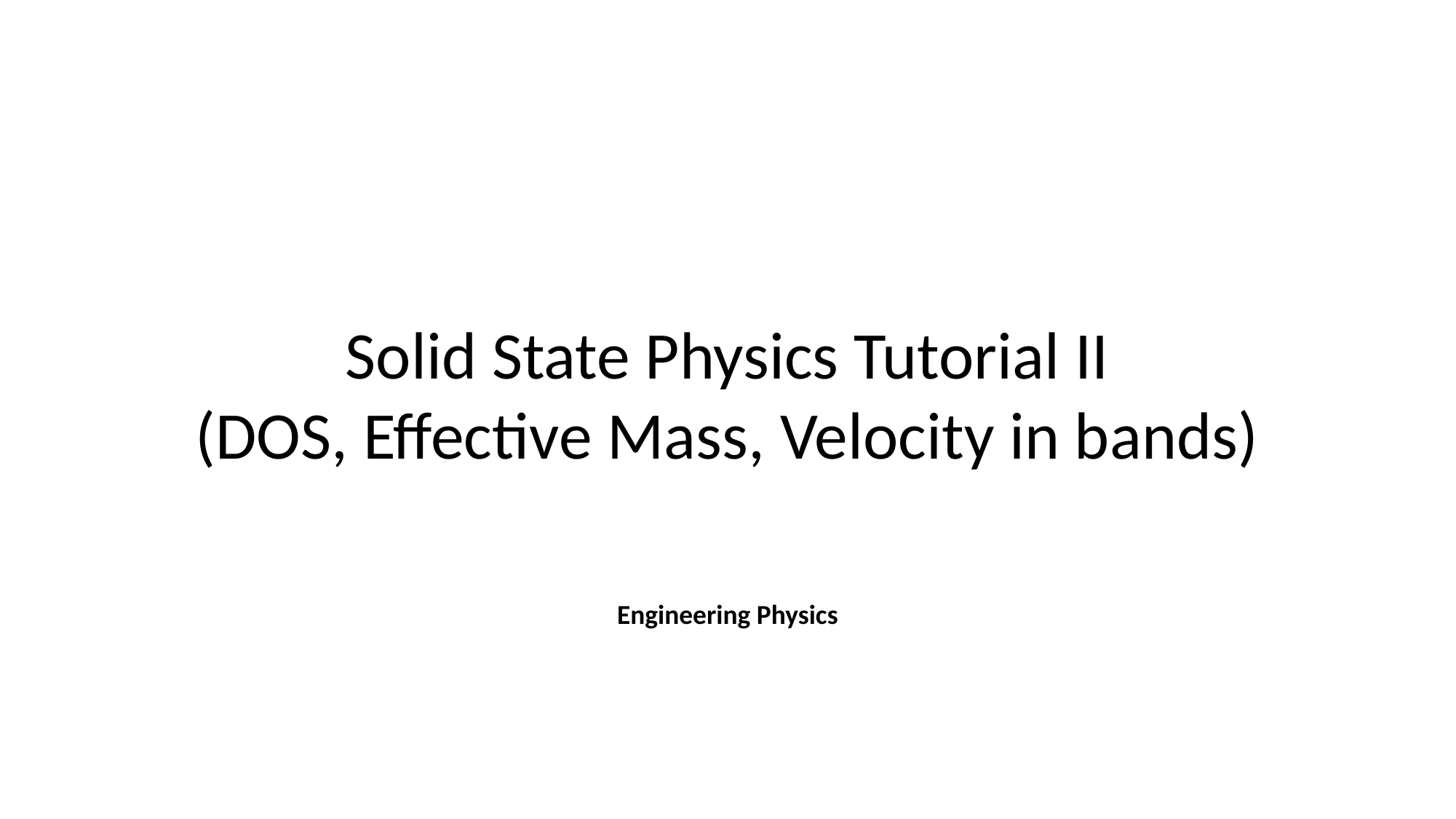

# Solid State Physics Tutorial II (DOS, Effective Mass, Velocity in bands)
Engineering Physics